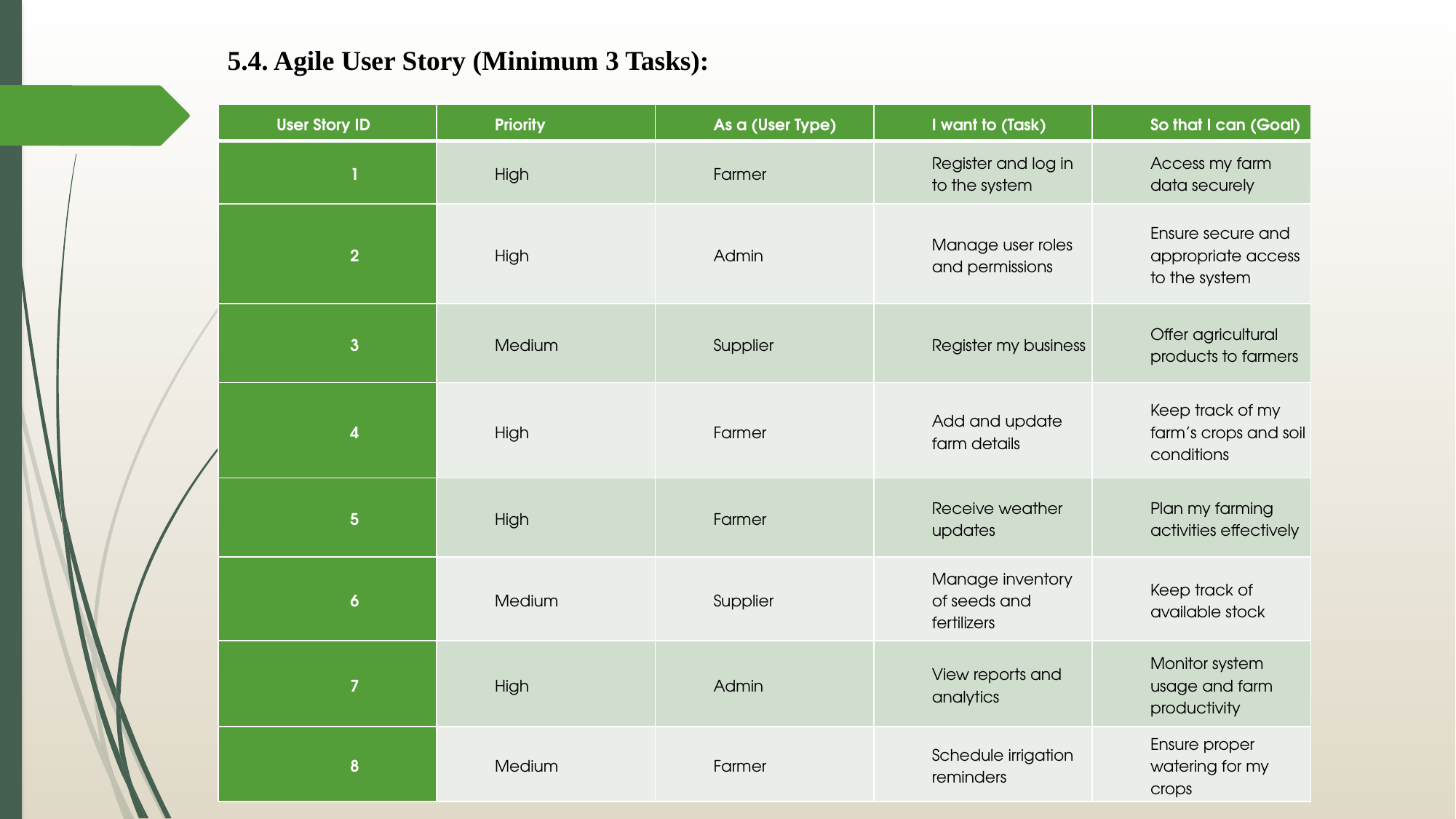

5.4. Agile User Story (Minimum 3 Tasks):
| User Story ID | Priority | As a (User Type) | I want to (Task) | So that I can (Goal) |
| --- | --- | --- | --- | --- |
| 1 | High | Farmer | Register and log in to the system | Access my farm data securely |
| 2 | High | Admin | Manage user roles and permissions | Ensure secure and appropriate access to the system |
| 3 | Medium | Supplier | Register my business | Offer agricultural products to farmers |
| 4 | High | Farmer | Add and update farm details | Keep track of my farm’s crops and soil conditions |
| 5 | High | Farmer | Receive weather updates | Plan my farming activities effectively |
| 6 | Medium | Supplier | Manage inventory of seeds and fertilizers | Keep track of available stock |
| 7 | High | Admin | View reports and analytics | Monitor system usage and farm productivity |
| 8 | Medium | Farmer | Schedule irrigation reminders | Ensure proper watering for my crops |